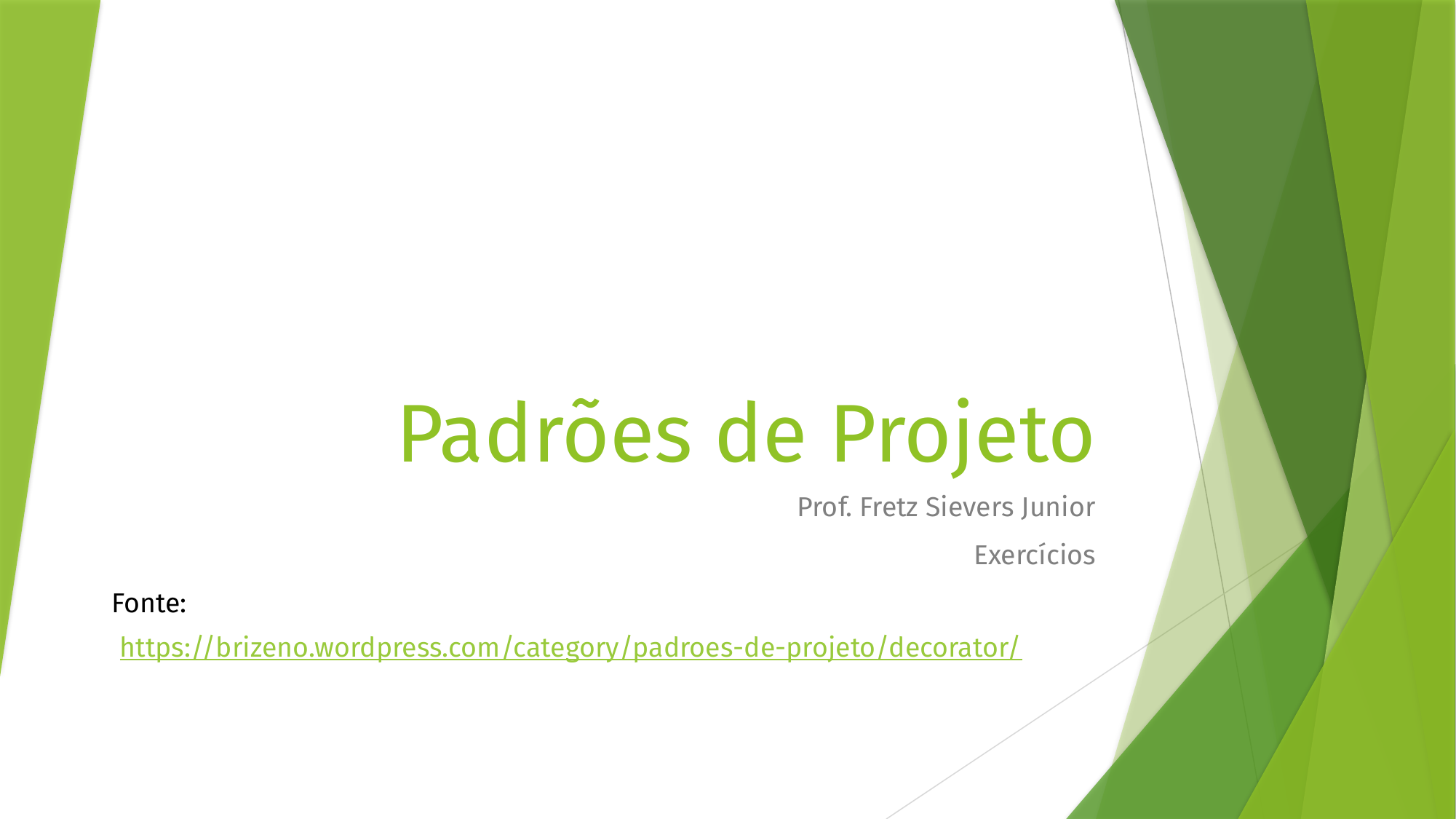

# Padrões de Projeto
Prof. Fretz Sievers Junior
Exercícios
Fonte:
https://brizeno.wordpress.com/category/padroes-de-projeto/decorator/